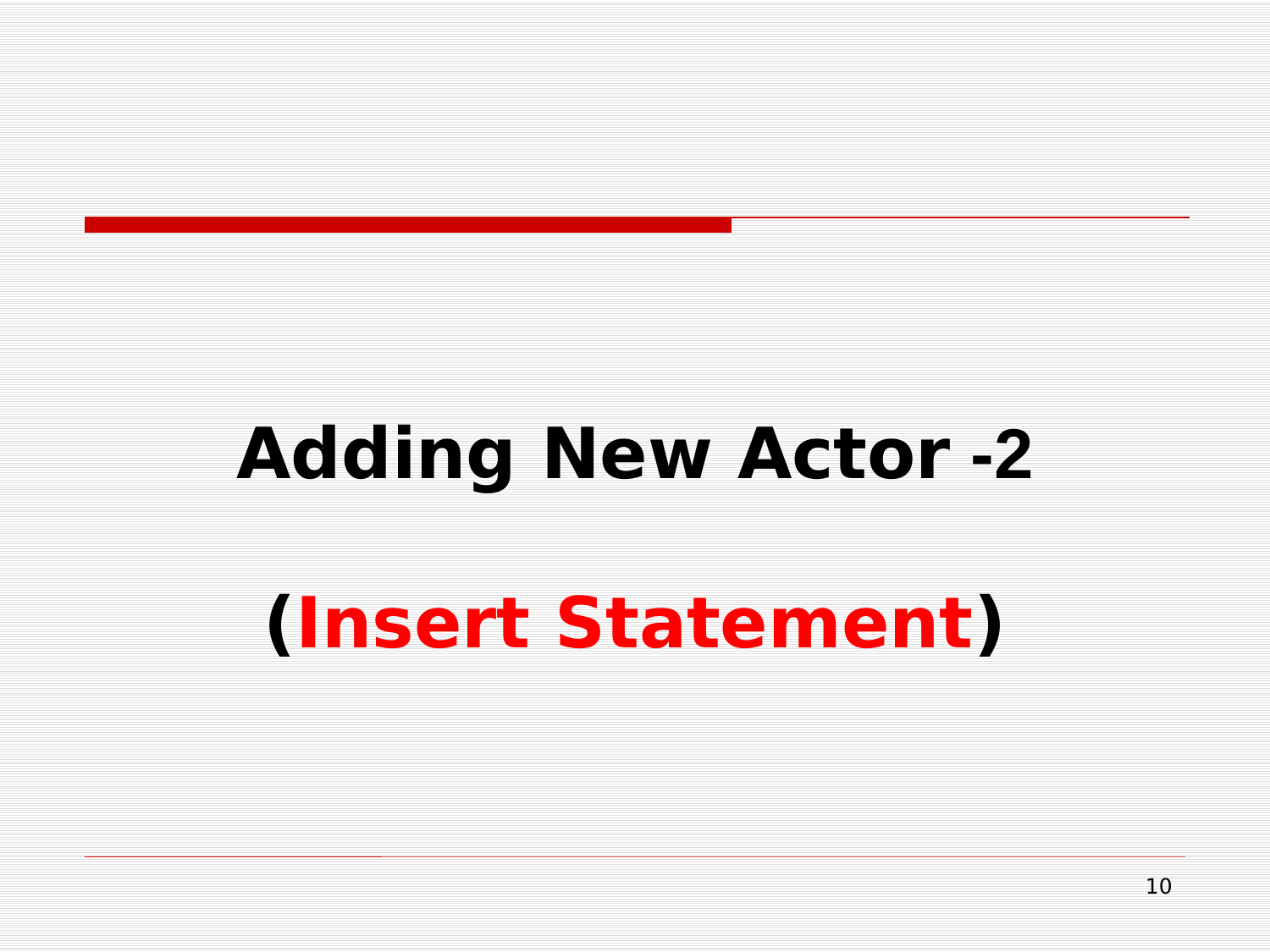

# 2- Adding New Actor (Insert Statement)
10